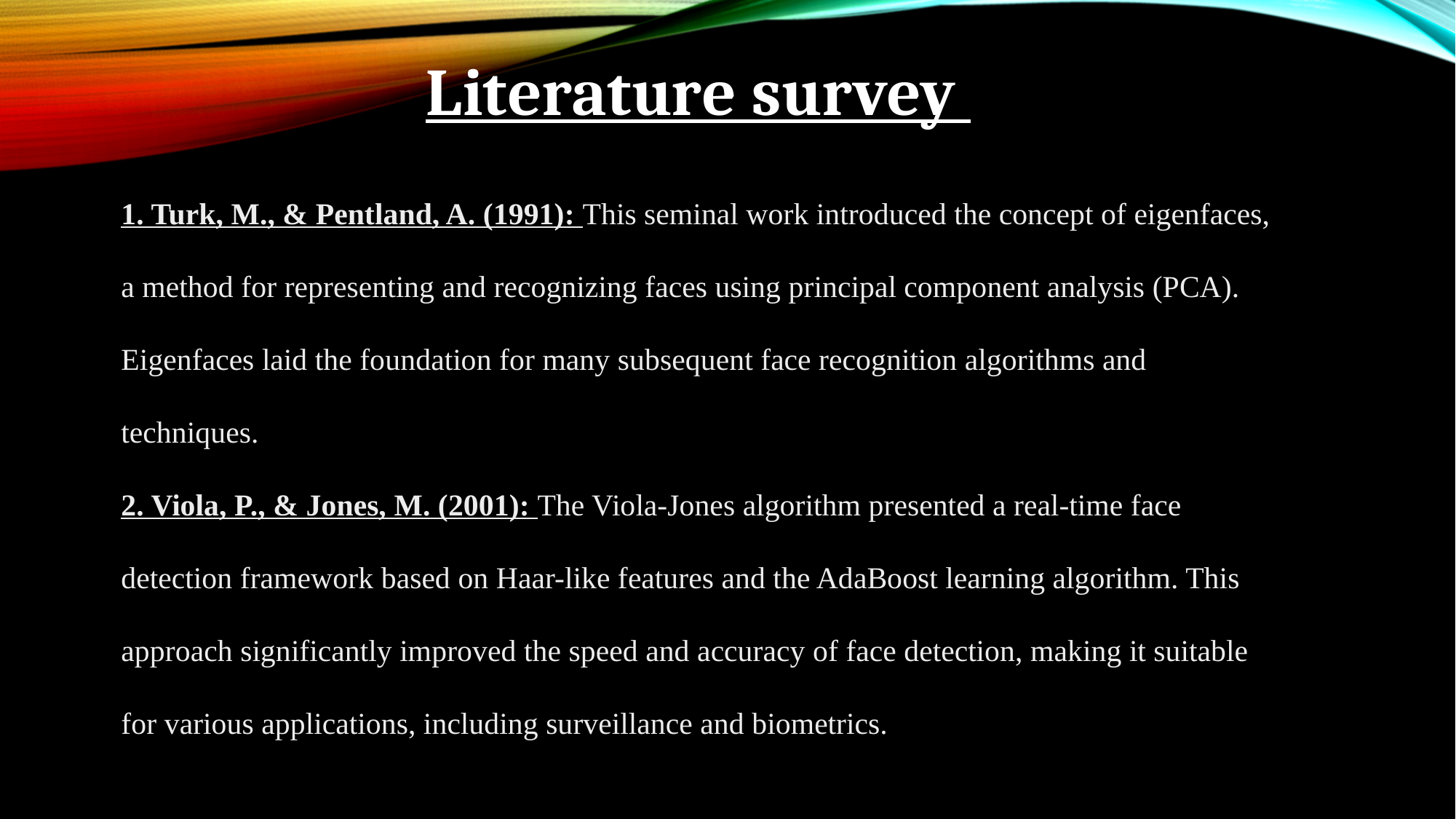

Literature survey
1. Turk, M., & Pentland, A. (1991): This seminal work introduced the concept of eigenfaces, a method for representing and recognizing faces using principal component analysis (PCA). Eigenfaces laid the foundation for many subsequent face recognition algorithms and techniques.
2. Viola, P., & Jones, M. (2001): The Viola-Jones algorithm presented a real-time face detection framework based on Haar-like features and the AdaBoost learning algorithm. This approach significantly improved the speed and accuracy of face detection, making it suitable for various applications, including surveillance and biometrics.